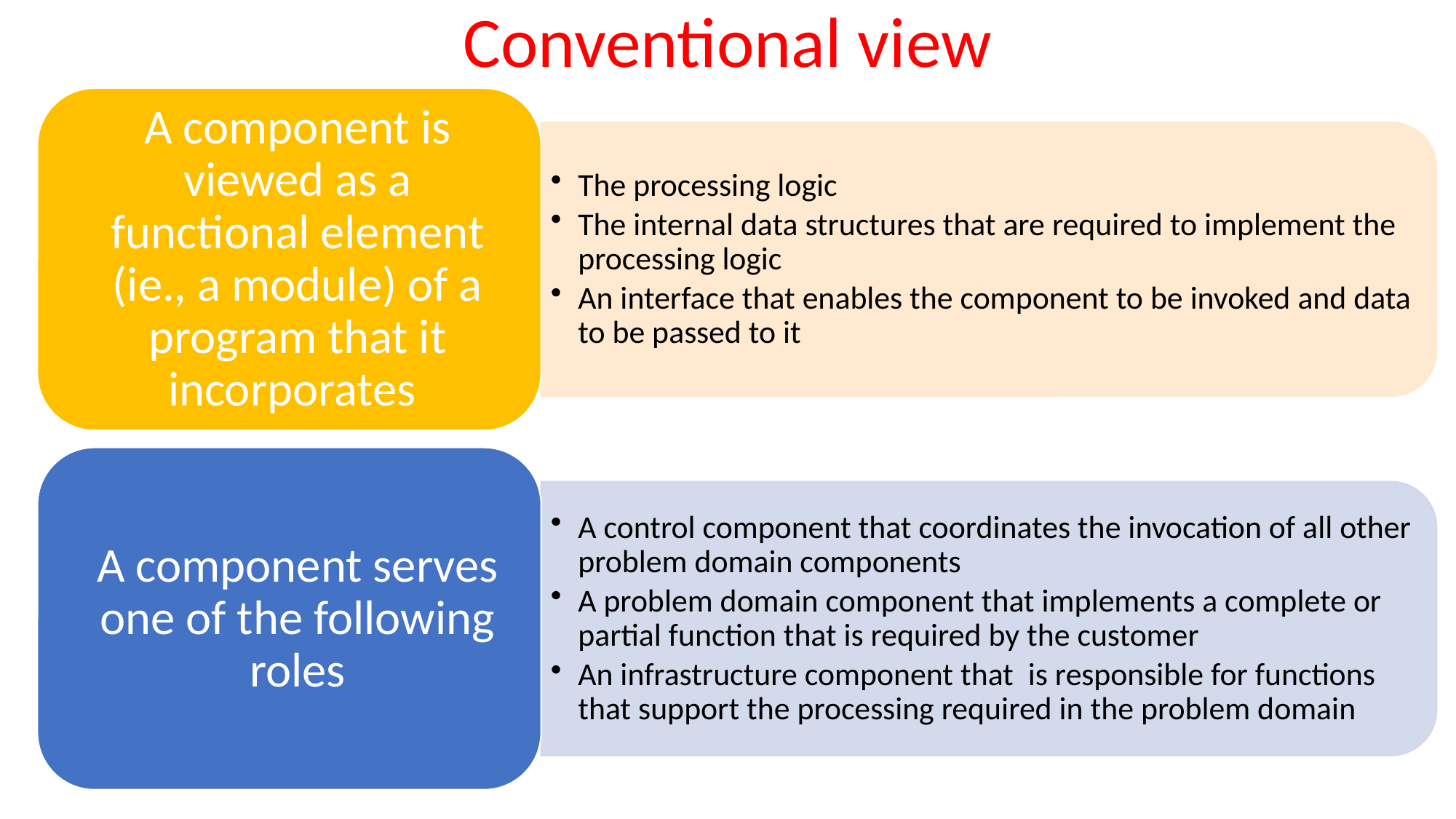

# Conventional view
The processing logic
The internal data structures that are required to implement the processing logic
An interface that enables the component to be invoked and data to be passed to it
A component is viewed as a functional element (ie., a module) of a program that it incorporates
A control component that coordinates the invocation of all other problem domain components
A problem domain component that implements a complete or partial function that is required by the customer
An infrastructure component that  is responsible for functions that support the processing required in the problem domain
A component serves one of the following roles